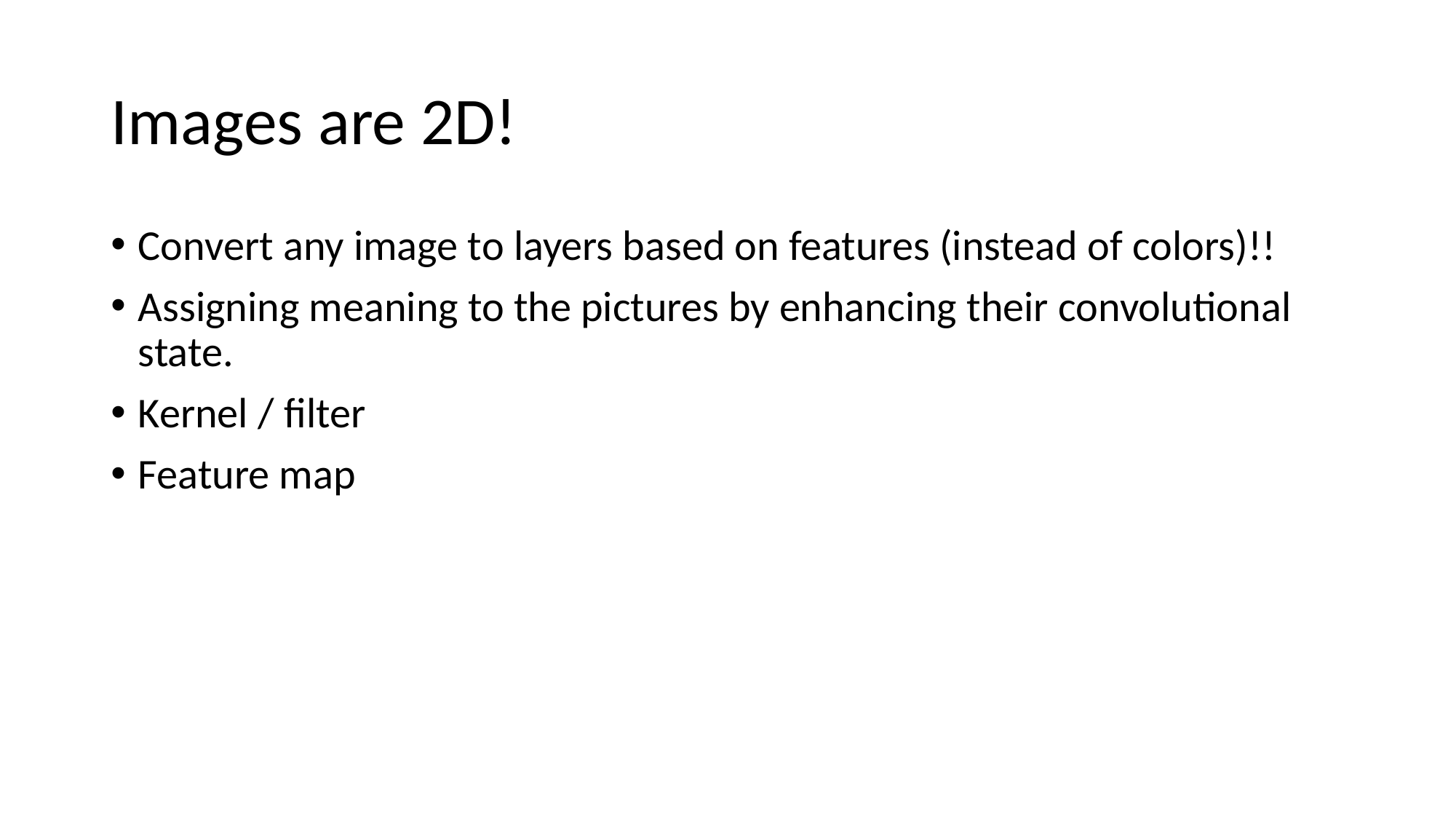

# Images are 2D!
Convert any image to layers based on features (instead of colors)!!
Assigning meaning to the pictures by enhancing their convolutional state.
Kernel / filter
Feature map